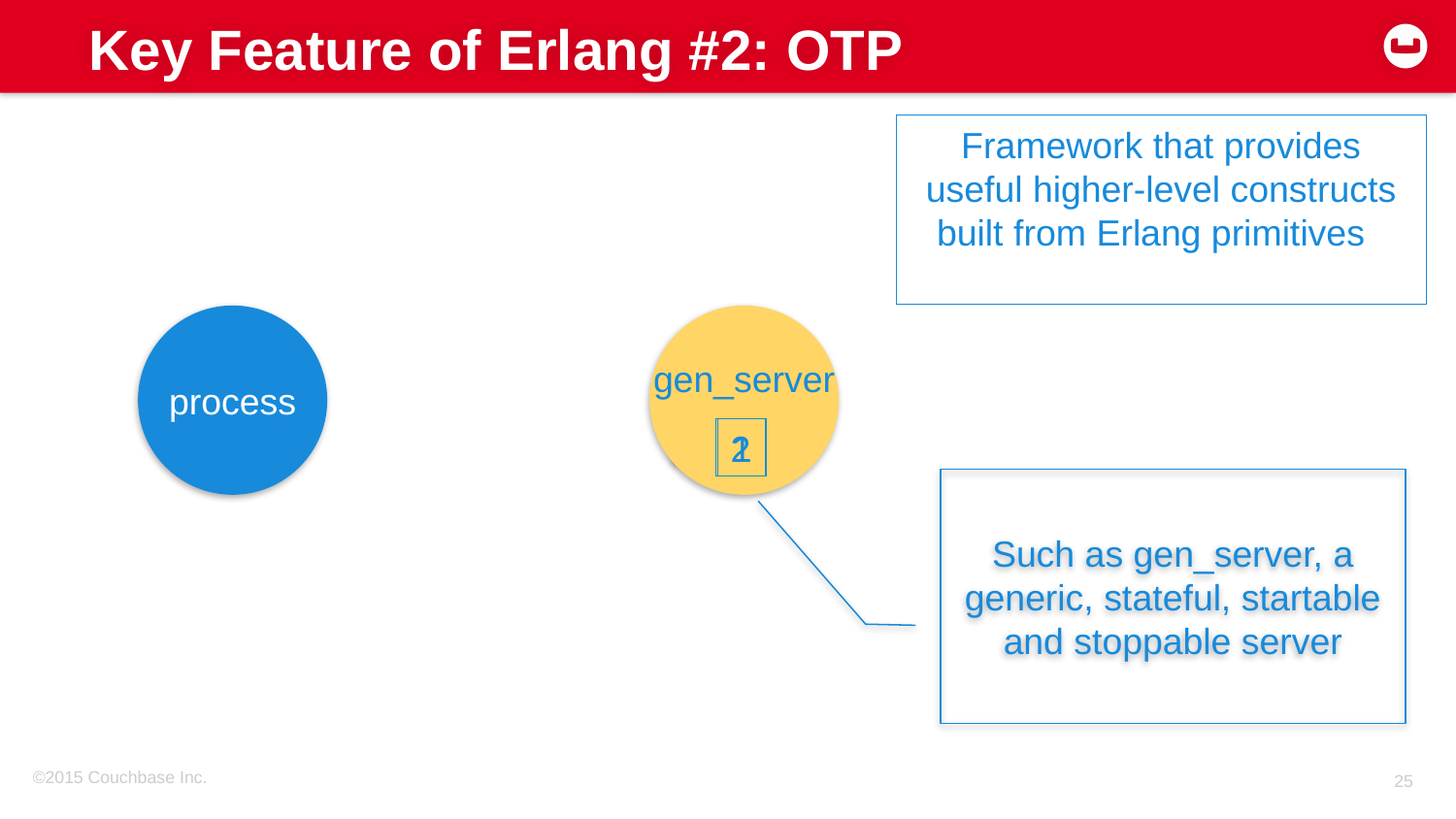

# Key Feature of Erlang #2: OTP
Framework that provides useful higher-level constructs built from Erlang primitives

process
gen_server

1
2
1
Such as gen_server, a generic, stateful, startable and stoppable server